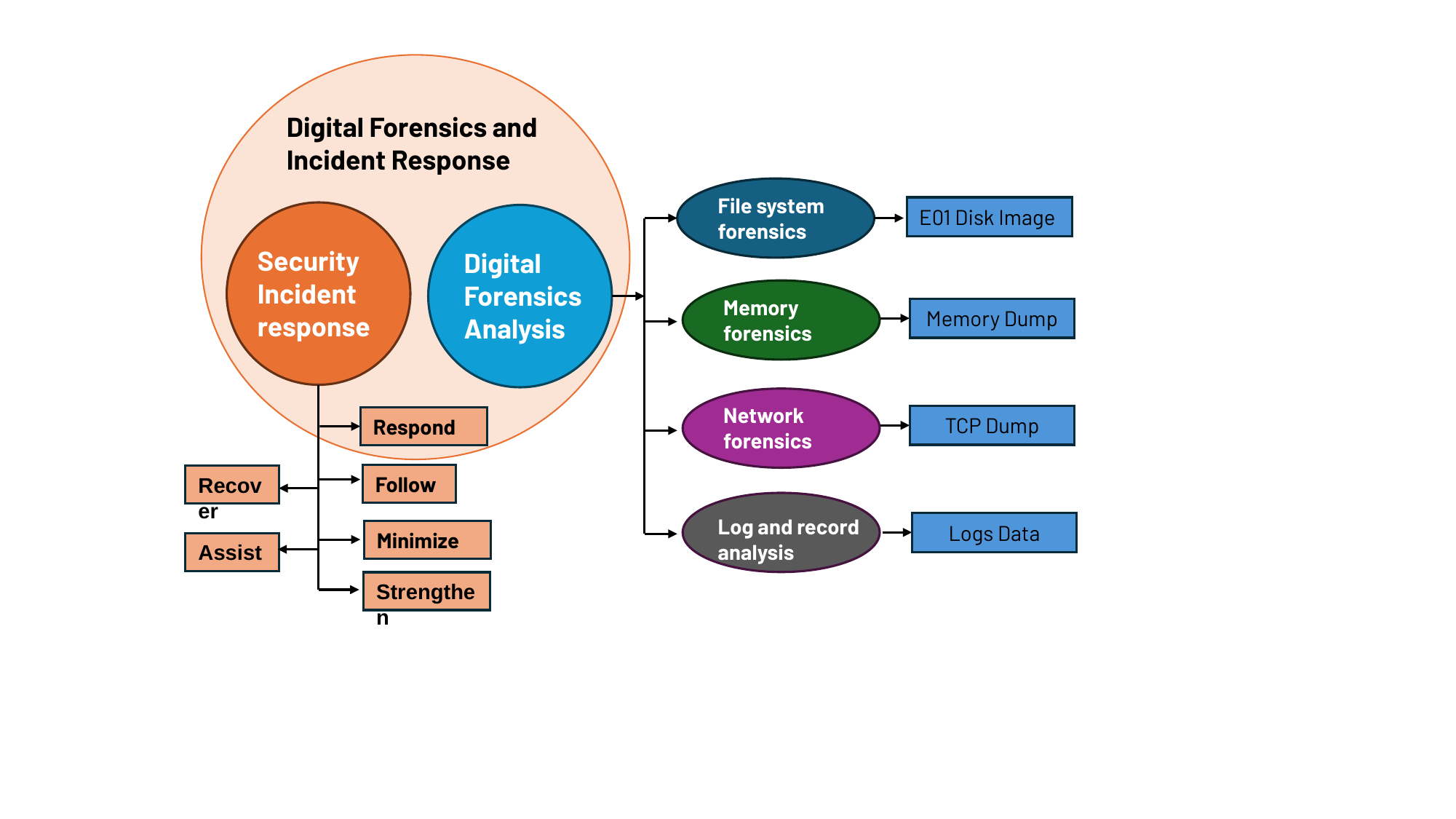

Digital Forensics and Incident Response

File system forensics
E01 Disk Image

Security Incident response
Digital Forensics
Analysis

Memory forensics
Memory Dump

Network forensics
TCP Dump

Respond

Follow
Recover

Log and record analysis
Logs Data

Minimize

Assist

Strengthen